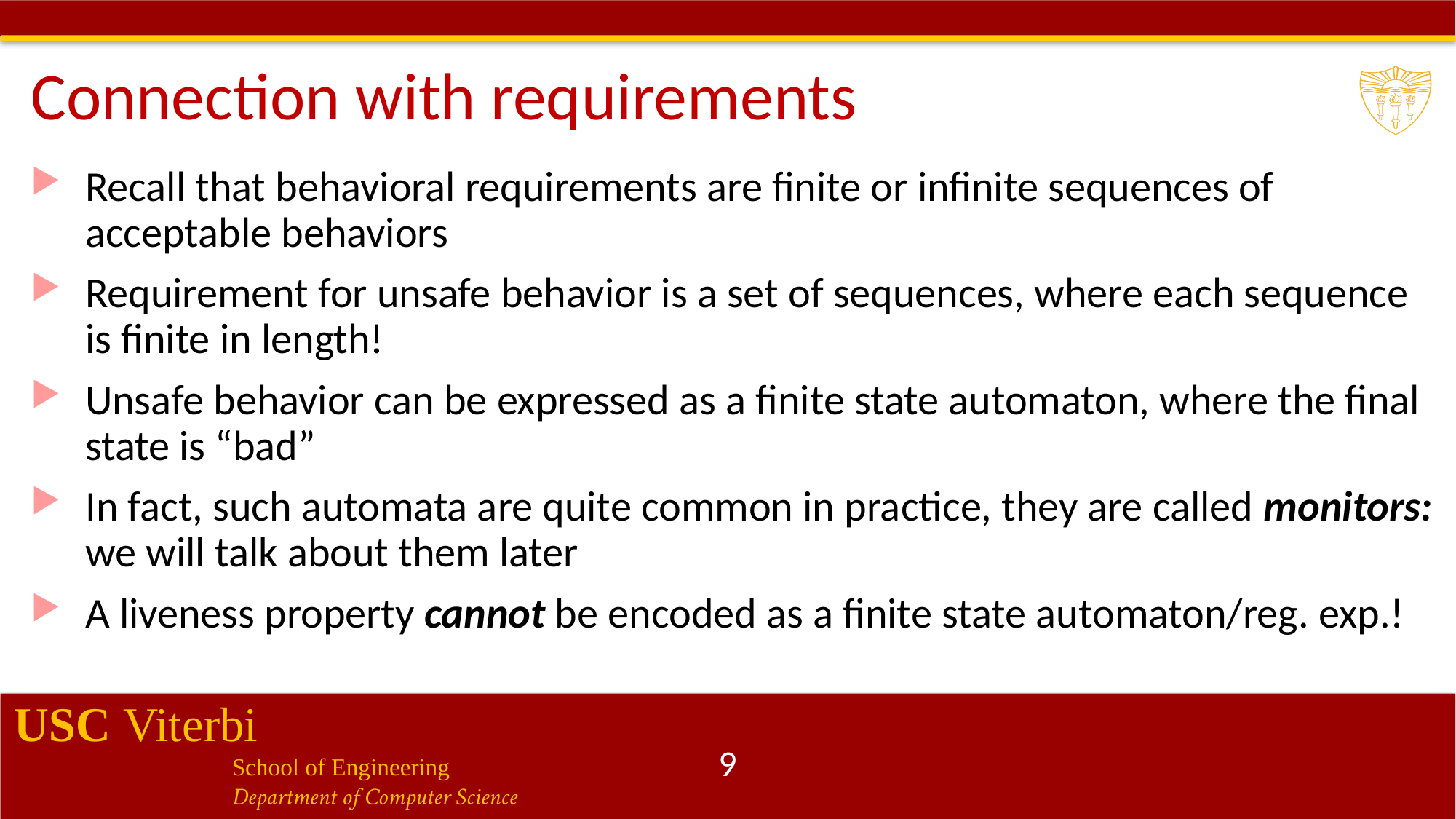

# Connection with requirements
Recall that behavioral requirements are finite or infinite sequences of acceptable behaviors
Requirement for unsafe behavior is a set of sequences, where each sequence is finite in length!
Unsafe behavior can be expressed as a finite state automaton, where the final state is “bad”
In fact, such automata are quite common in practice, they are called monitors: we will talk about them later
A liveness property cannot be encoded as a finite state automaton/reg. exp.!
9